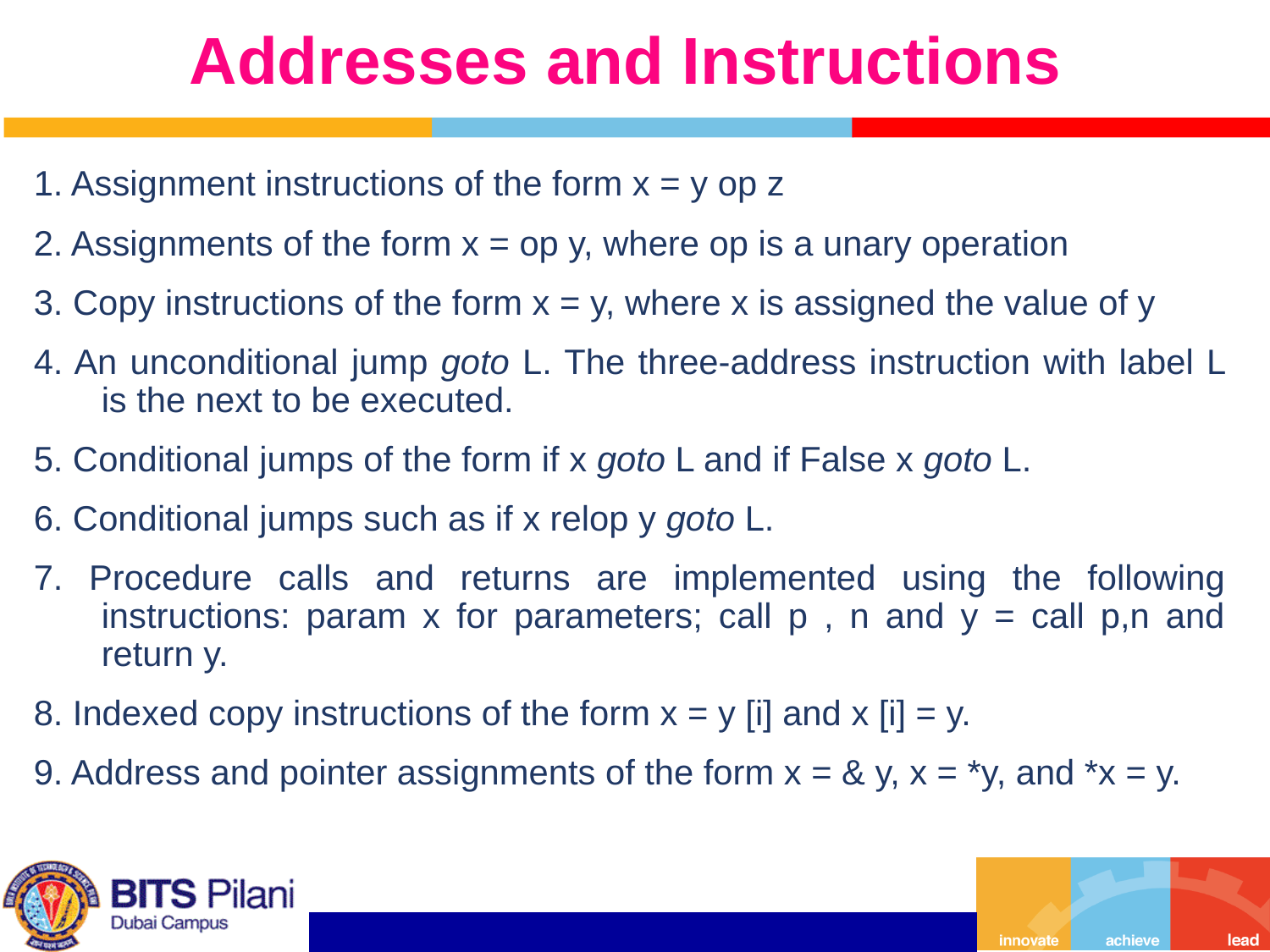

# Addresses and Instructions
1. Assignment instructions of the form x = y op z
2. Assignments of the form x = op y, where op is a unary operation
3. Copy instructions of the form x = y, where x is assigned the value of y
4. An unconditional jump goto L. The three-address instruction with label L is the next to be executed.
5. Conditional jumps of the form if x goto L and if False x goto L.
6. Conditional jumps such as if x relop y goto L.
7. Procedure calls and returns are implemented using the following instructions: param x for parameters; call p , n and y = call p,n and return y.
8. Indexed copy instructions of the form x = y [i] and x [i] = y.
9. Address and pointer assignments of the form x = & y, x = *y, and *x = y.

19